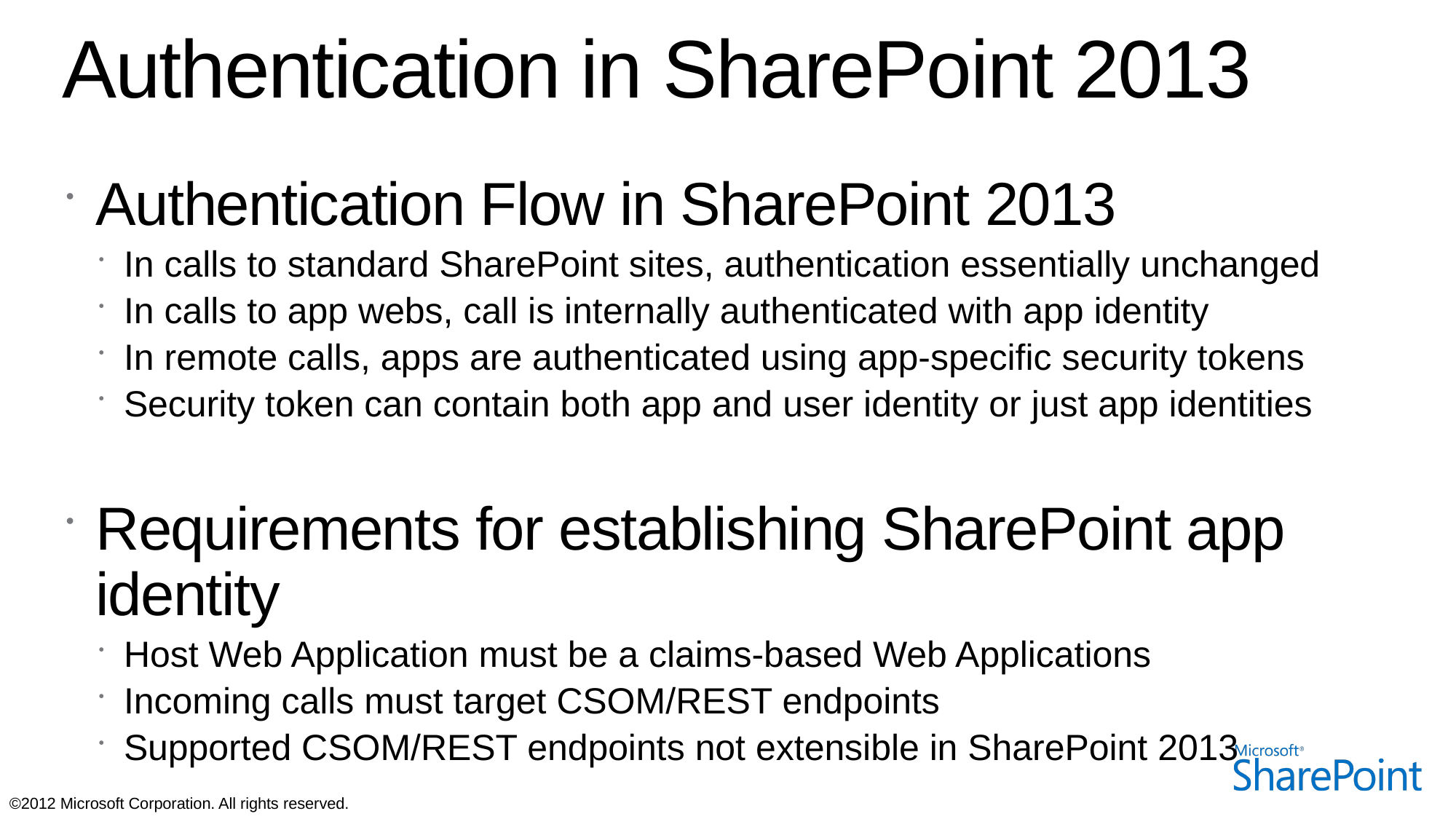

# Authentication in SharePoint 2013
Authentication Flow in SharePoint 2013
In calls to standard SharePoint sites, authentication essentially unchanged
In calls to app webs, call is internally authenticated with app identity
In remote calls, apps are authenticated using app-specific security tokens
Security token can contain both app and user identity or just app identities

Requirements for establishing SharePoint app identity
Host Web Application must be a claims-based Web Applications
Incoming calls must target CSOM/REST endpoints
Supported CSOM/REST endpoints not extensible in SharePoint 2013